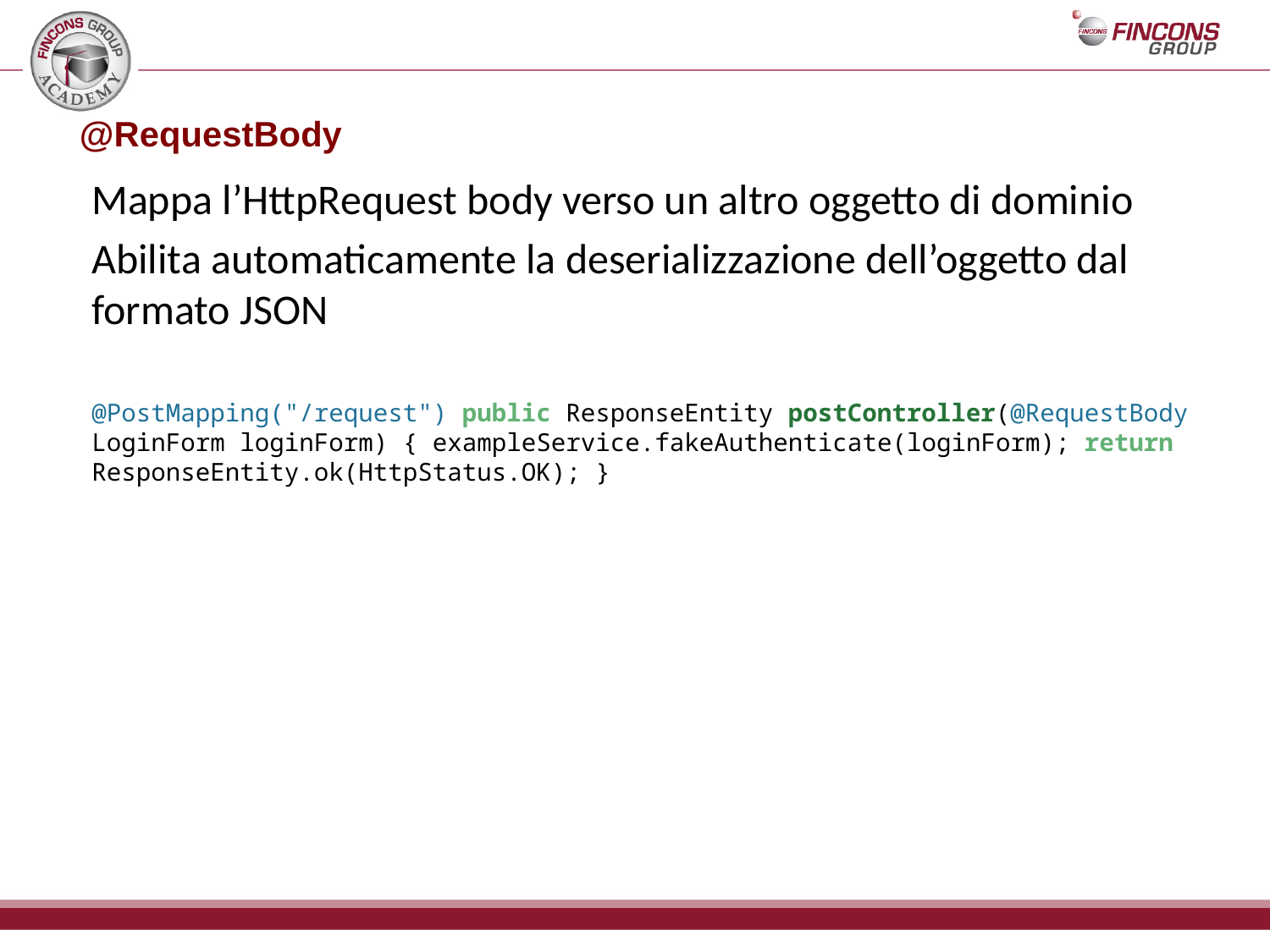

# @RequestBody
Mappa l’HttpRequest body verso un altro oggetto di dominio
Abilita automaticamente la deserializzazione dell’oggetto dal formato JSON

@PostMapping("/request") public ResponseEntity postController(@RequestBody LoginForm loginForm) { exampleService.fakeAuthenticate(loginForm); return ResponseEntity.ok(HttpStatus.OK); }